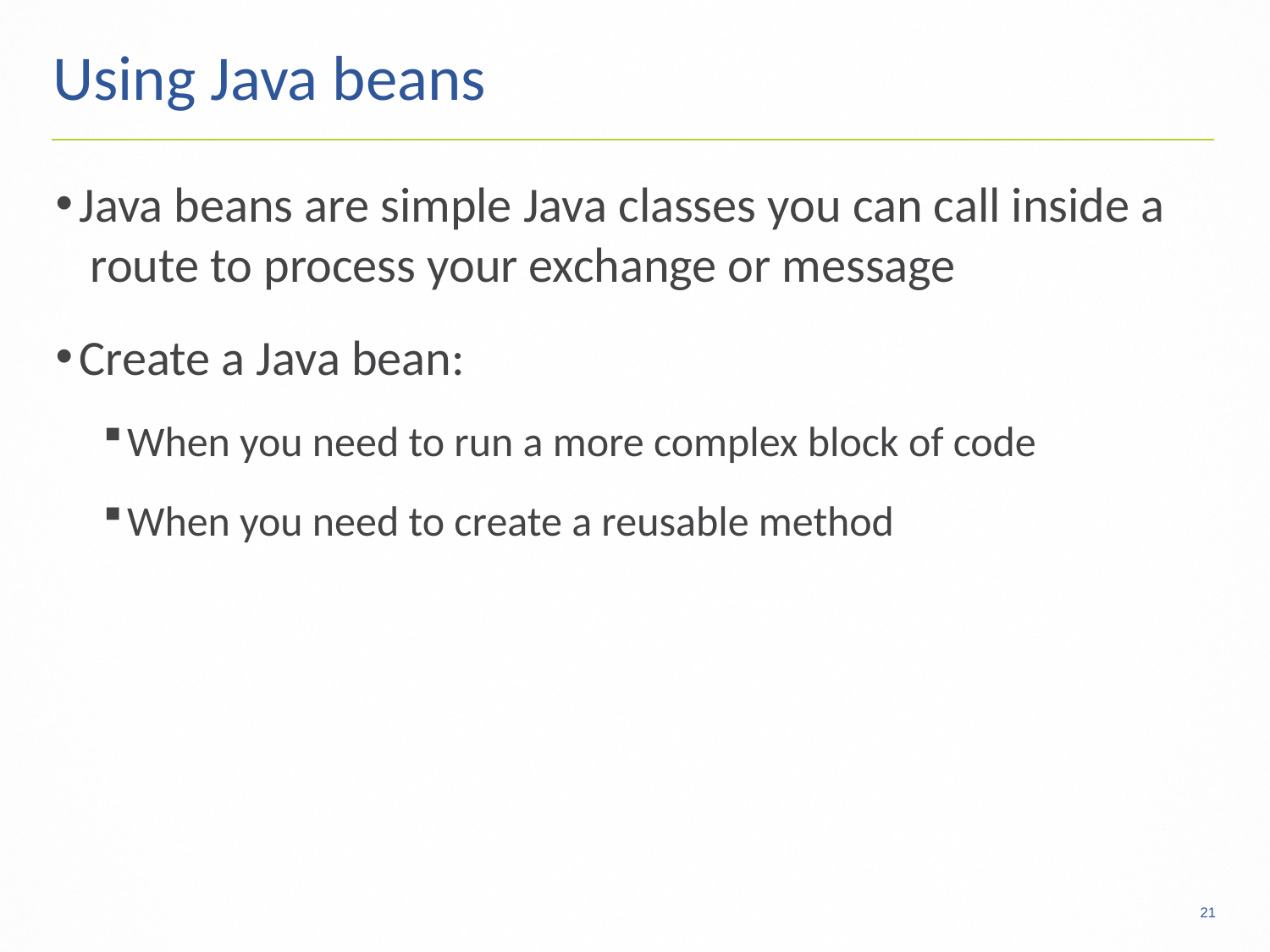

21
# Using Java beans

Java beans are simple Java classes you can call inside a  route to process your exchange or message
Create a Java bean:
When you need to run a more complex block of code
When you need to create a reusable method